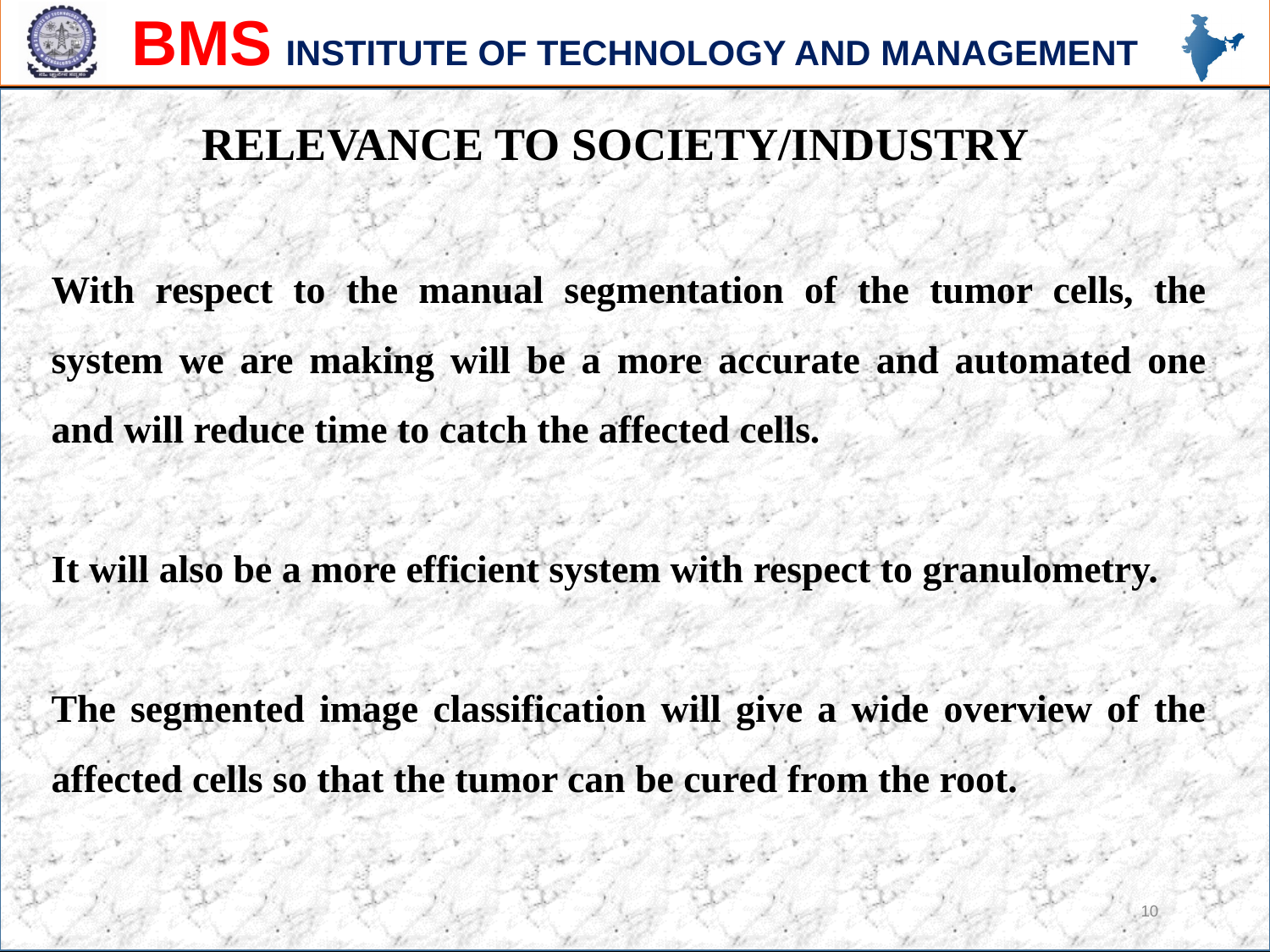

RELEVANCE TO SOCIETY/INDUSTRY

With respect to the manual segmentation of the tumor cells, the system we are making will be a more accurate and automated one and will reduce time to catch the affected cells.

It will also be a more efficient system with respect to granulometry.

The segmented image classification will give a wide overview of the affected cells so that the tumor can be cured from the root.

10